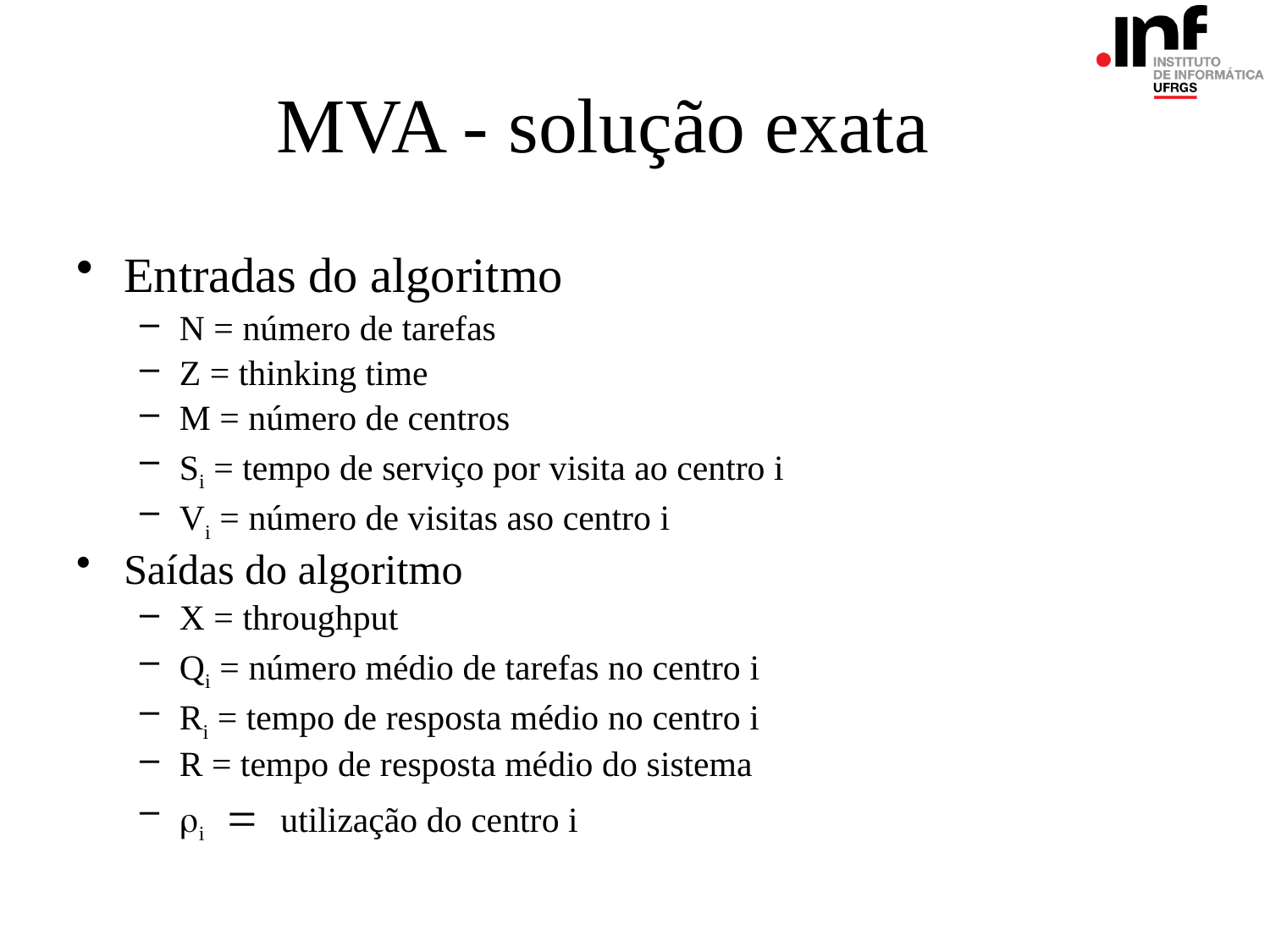

# MVA - solução exata
Entradas do algoritmo
N = número de tarefas
Z = thinking time
M = número de centros
Si = tempo de serviço por visita ao centro i
Vi = número de visitas aso centro i
Saídas do algoritmo
X = throughput
Qi = número médio de tarefas no centro i
Ri = tempo de resposta médio no centro i
R = tempo de resposta médio do sistema
ρi = utilização do centro i